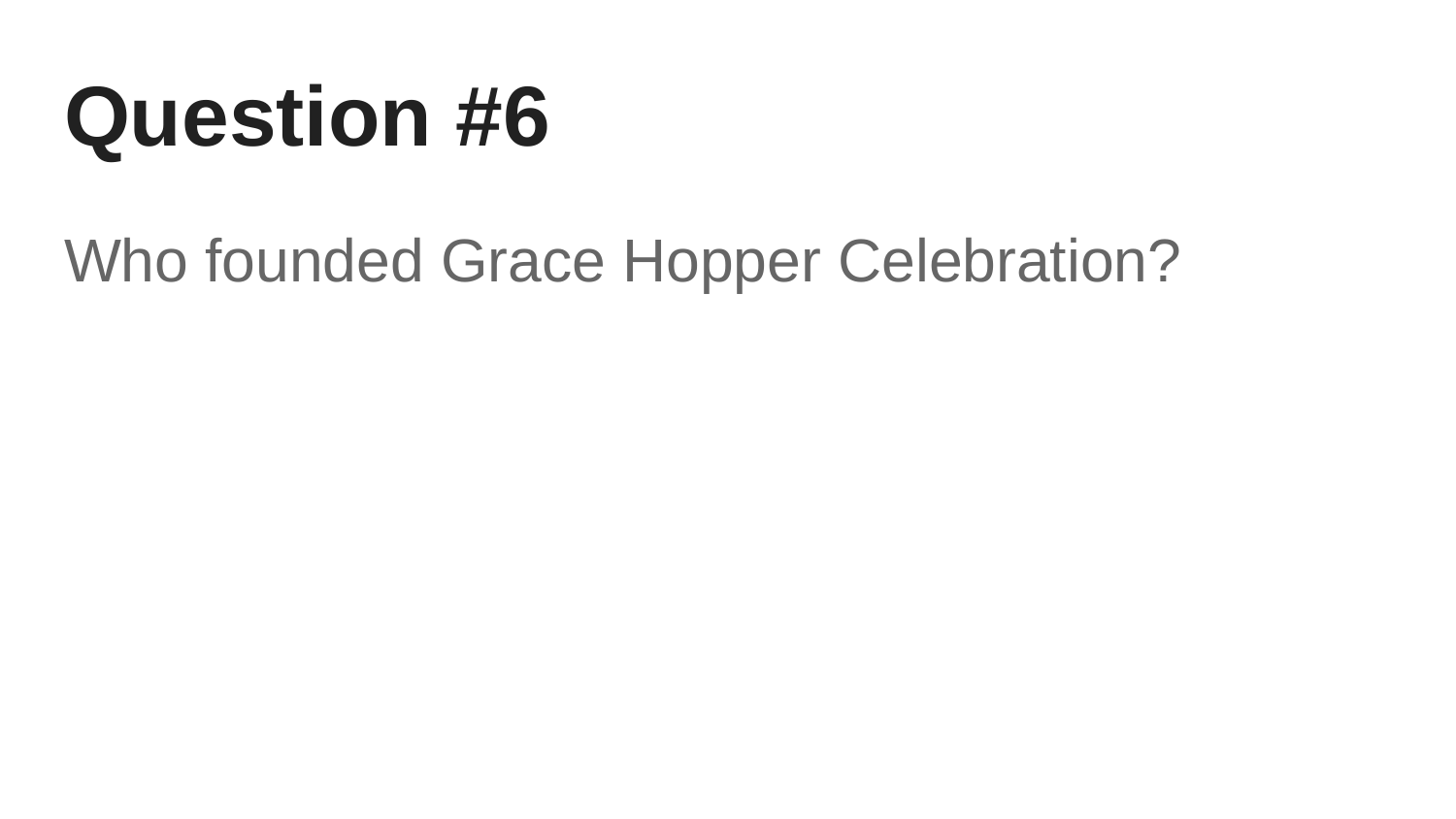

# Question #6
Who founded Grace Hopper Celebration?